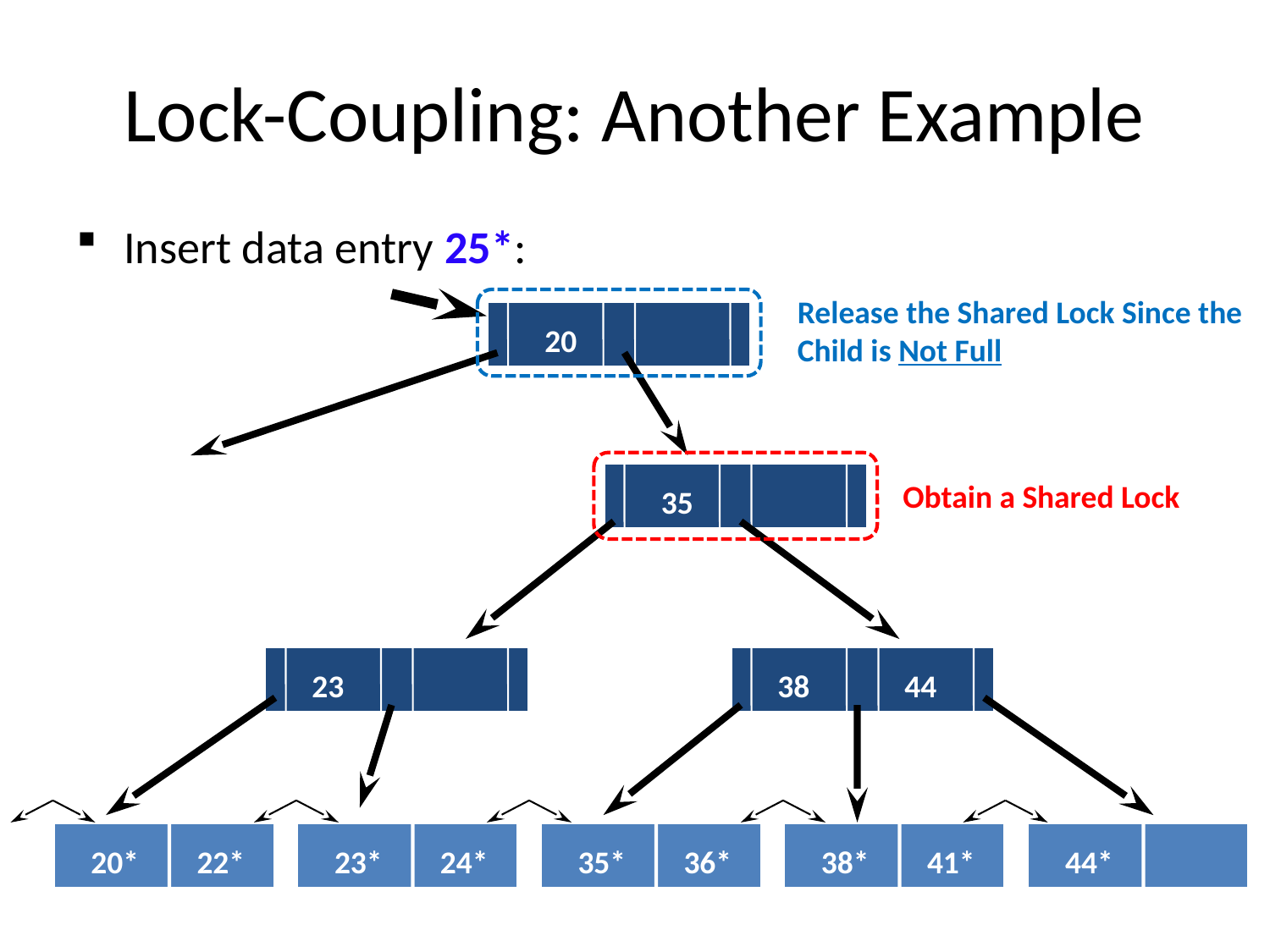

# Lock-Coupling: Another Example
Insert data entry 25*:

Release the Shared Lock Since the
Child is Not Full

20

35

23
38
44

20*
22*
23*
24*
35*
36*
38*
41*
44*

Obtain a Shared Lock